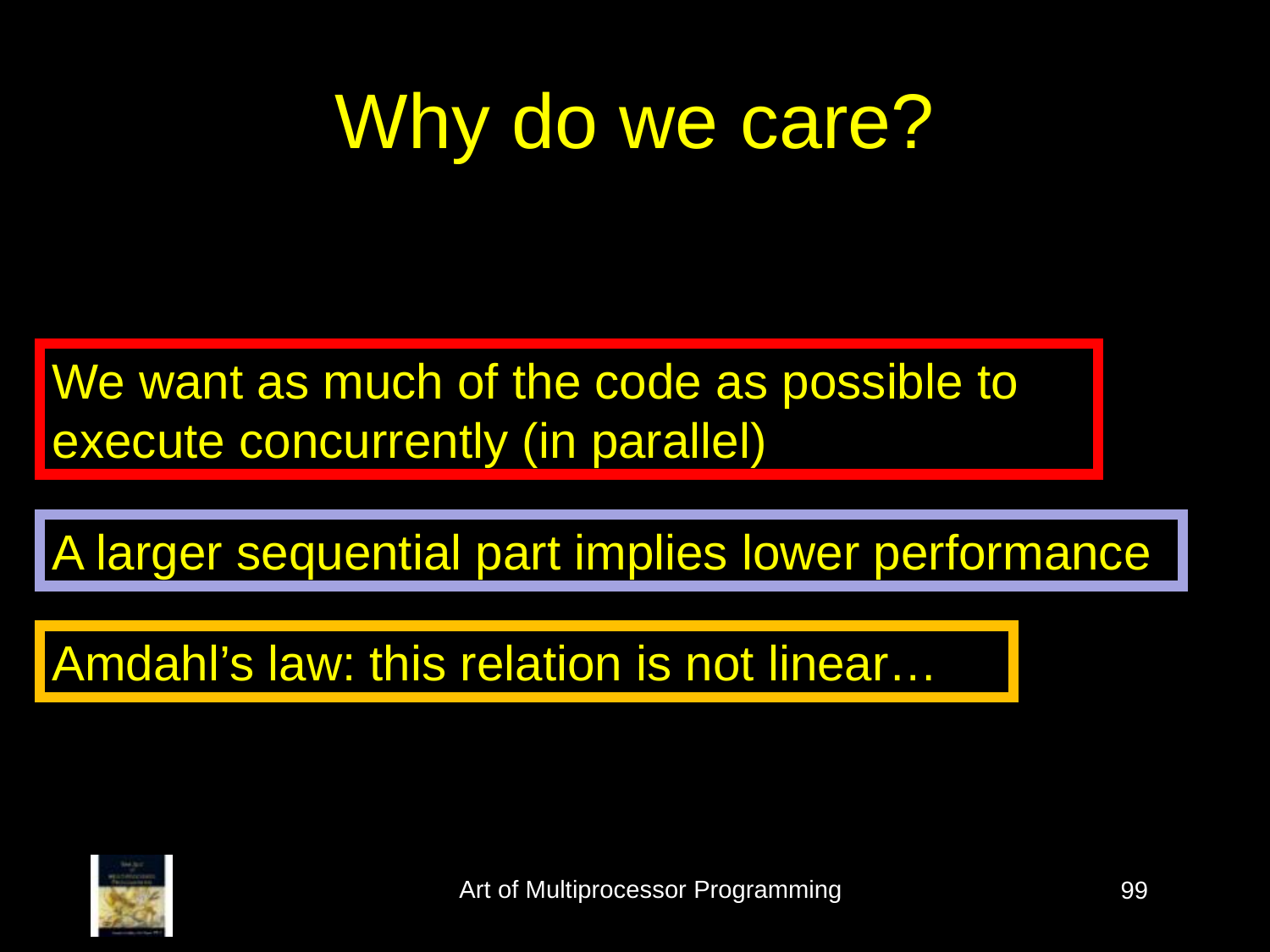

Why do we care?
We want as much of the code as possible to execute concurrently (in parallel)
A larger sequential part implies lower performance
Amdahl’s law: this relation is not linear…
Art of Multiprocessor Programming
99